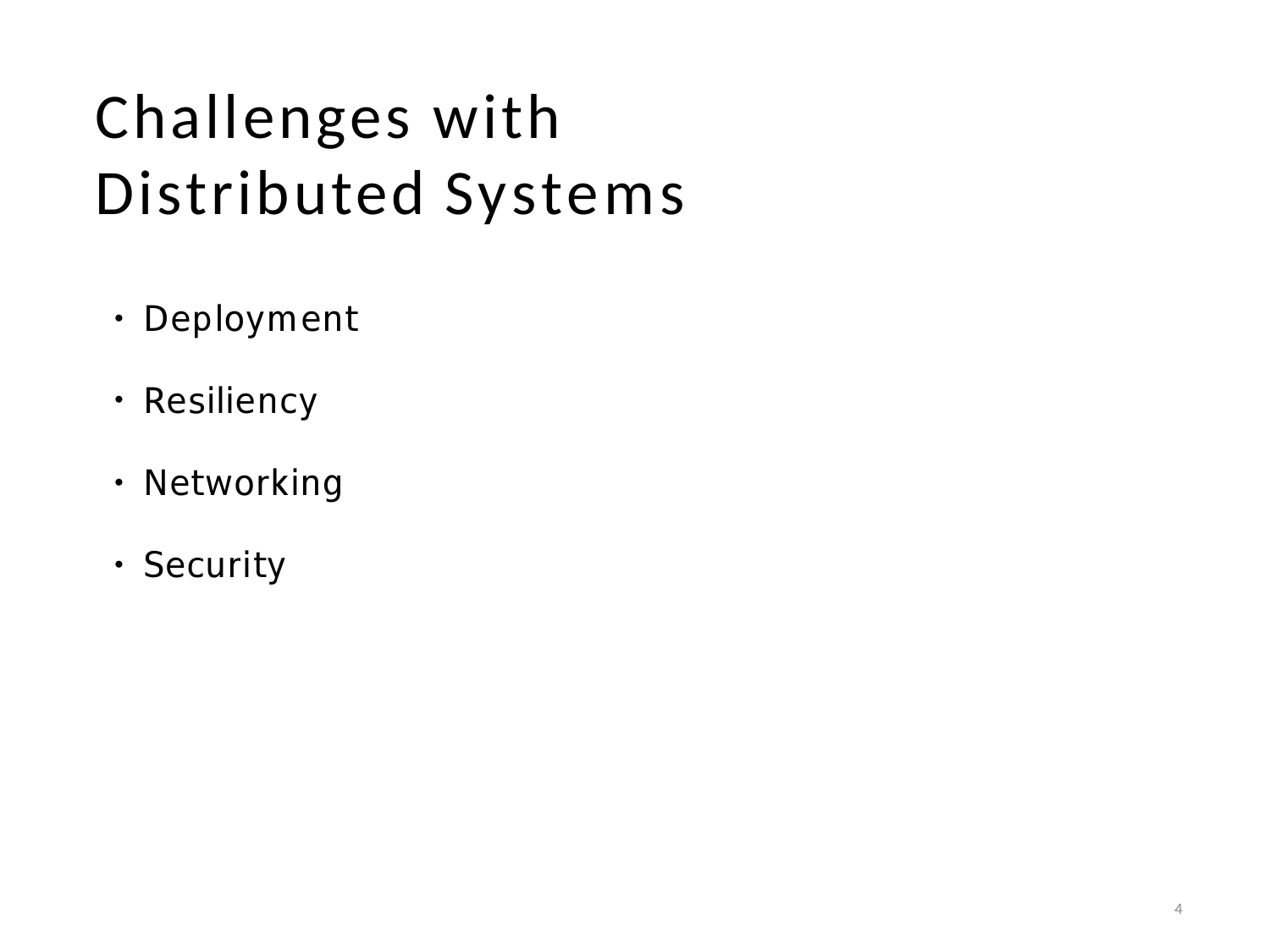

# Challenges with Distributed Systems
Deployment
●
Resiliency
●
Networking
●
Security
●
4